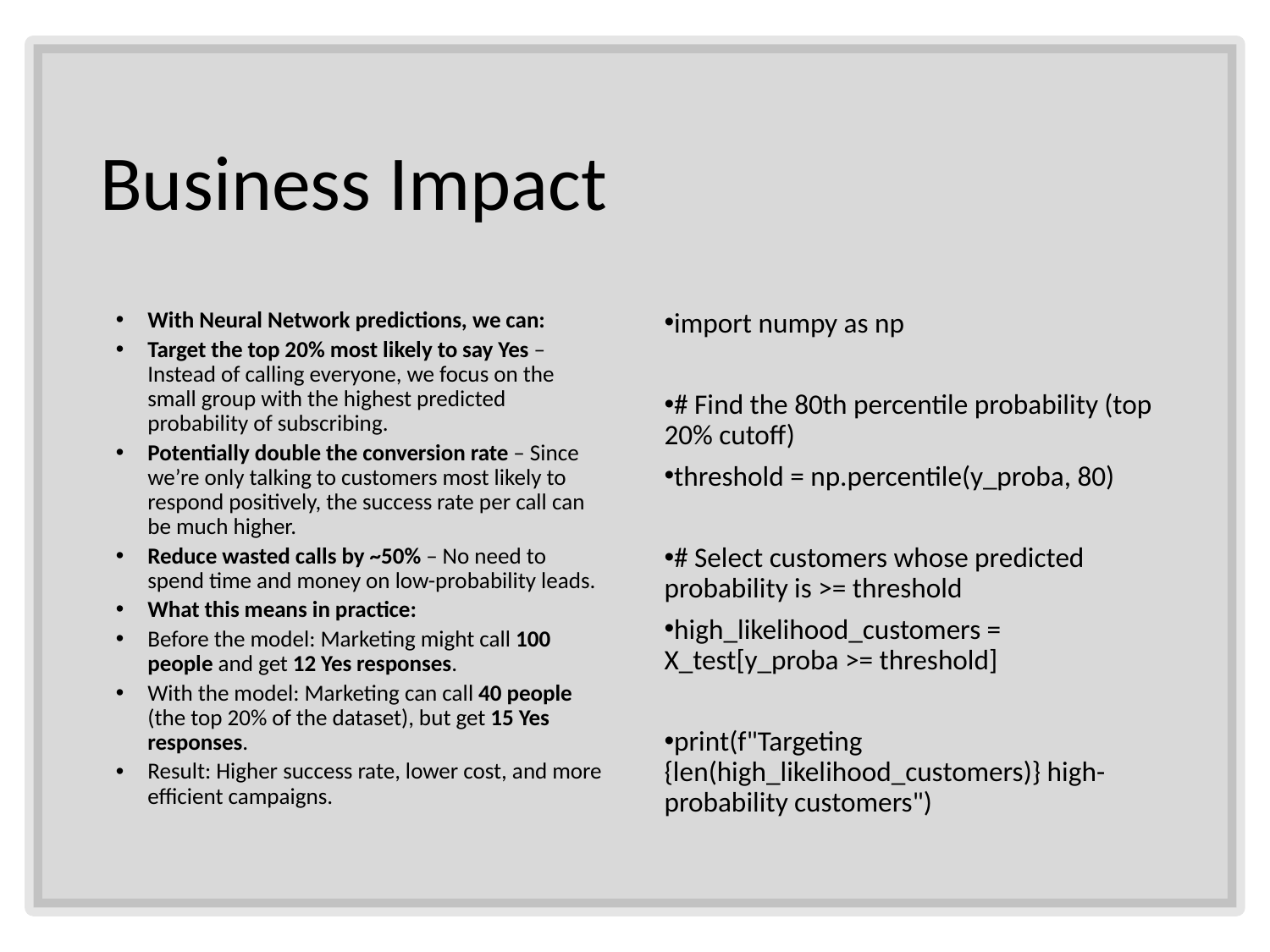

# Business Impact
With Neural Network predictions, we can:
Target the top 20% most likely to say Yes – Instead of calling everyone, we focus on the small group with the highest predicted probability of subscribing.
Potentially double the conversion rate – Since we’re only talking to customers most likely to respond positively, the success rate per call can be much higher.
Reduce wasted calls by ~50% – No need to spend time and money on low-probability leads.
What this means in practice:
Before the model: Marketing might call 100 people and get 12 Yes responses.
With the model: Marketing can call 40 people (the top 20% of the dataset), but get 15 Yes responses.
Result: Higher success rate, lower cost, and more efficient campaigns.
import numpy as np

# Find the 80th percentile probability (top 20% cutoff)
threshold = np.percentile(y_proba, 80)

# Select customers whose predicted probability is >= threshold
high_likelihood_customers = X_test[y_proba >= threshold]

print(f"Targeting {len(high_likelihood_customers)} high-probability customers")